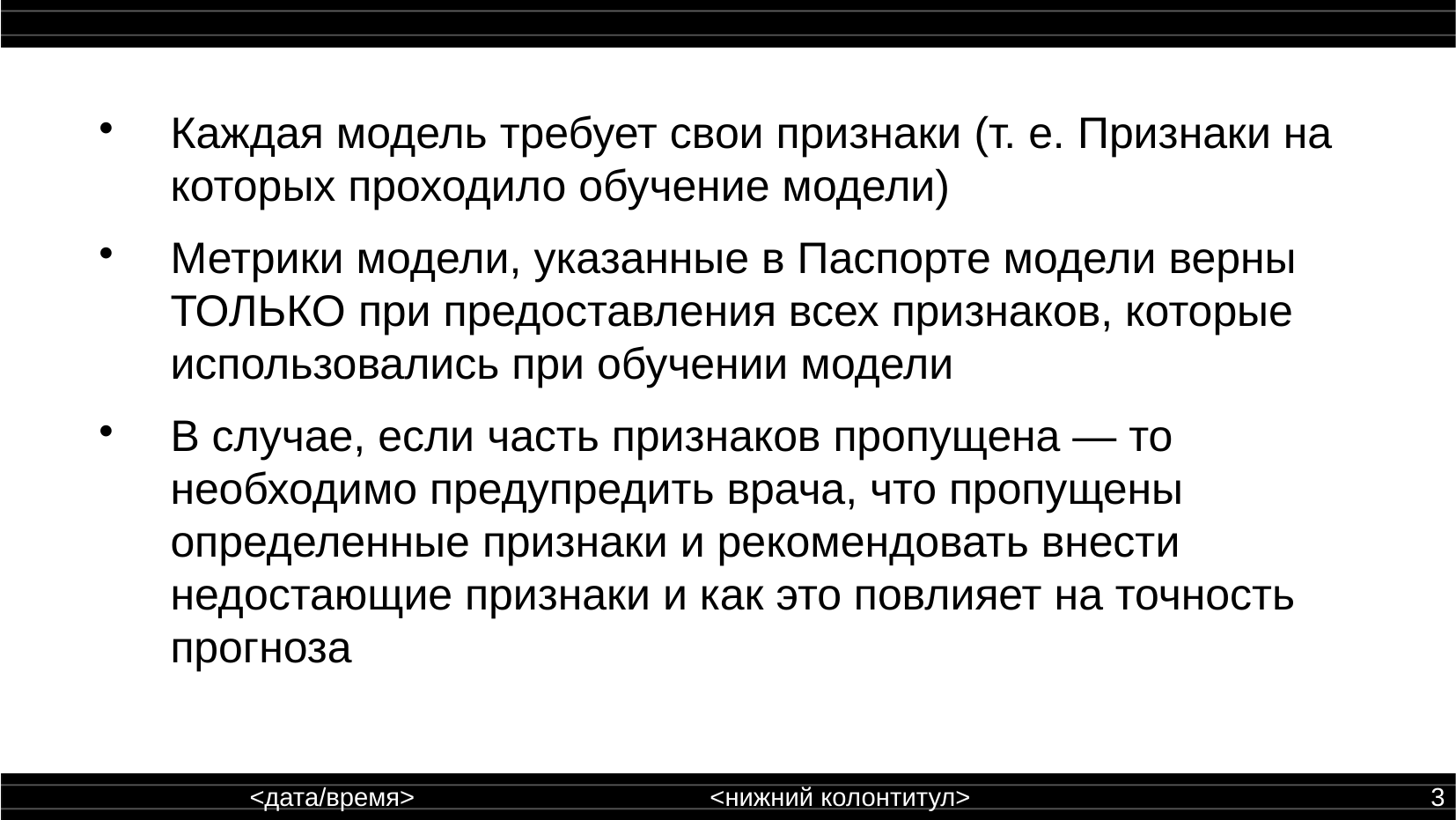

Каждая модель требует свои признаки (т. е. Признаки на которых проходило обучение модели)
Метрики модели, указанные в Паспорте модели верны ТОЛЬКО при предоставления всех признаков, которые использовались при обучении модели
В случае, если часть признаков пропущена — то необходимо предупредить врача, что пропущены определенные признаки и рекомендовать внести недостающие признаки и как это повлияет на точность прогноза